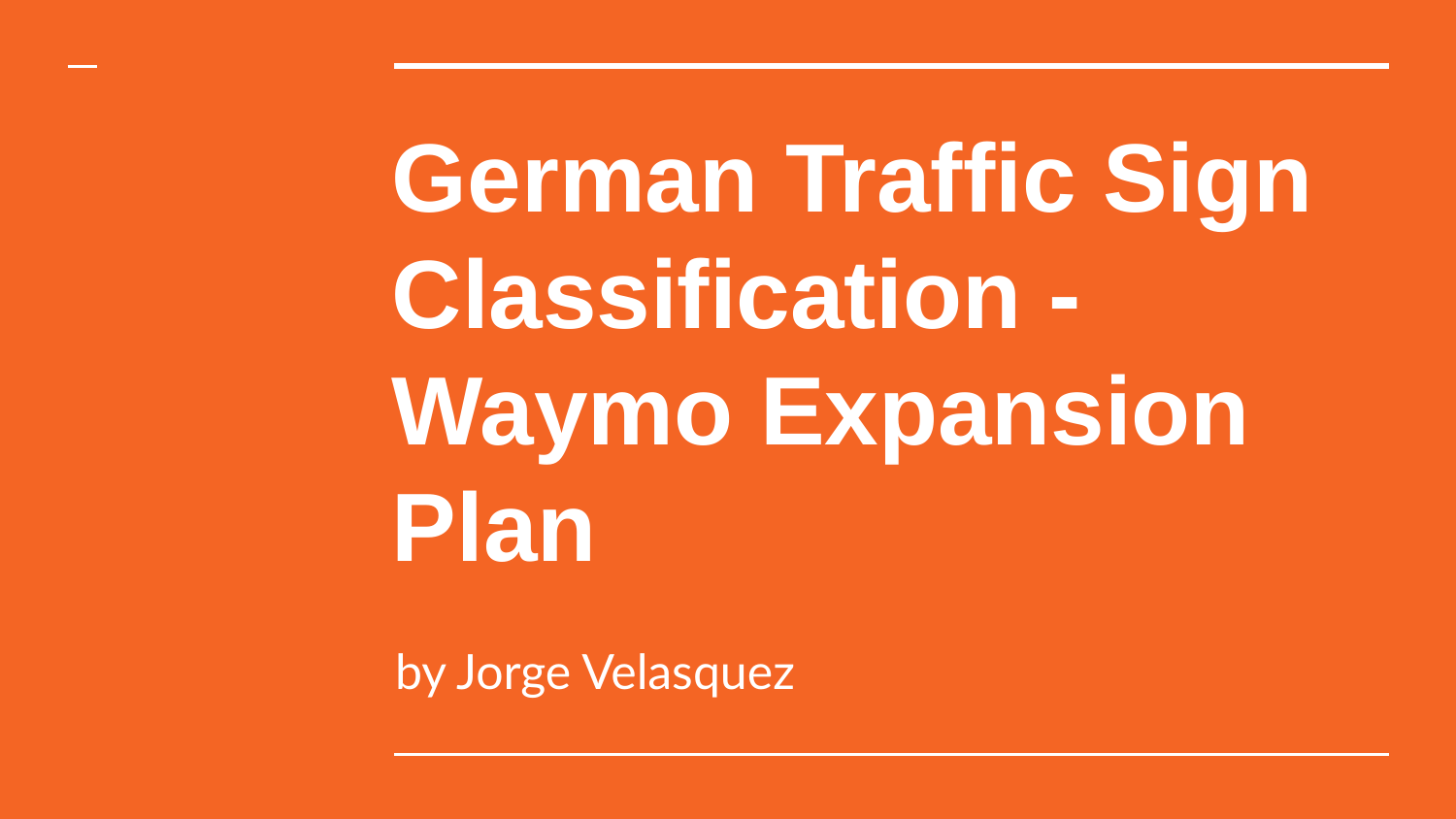

# German Traffic Sign Classification - Waymo Expansion Plan
by Jorge Velasquez